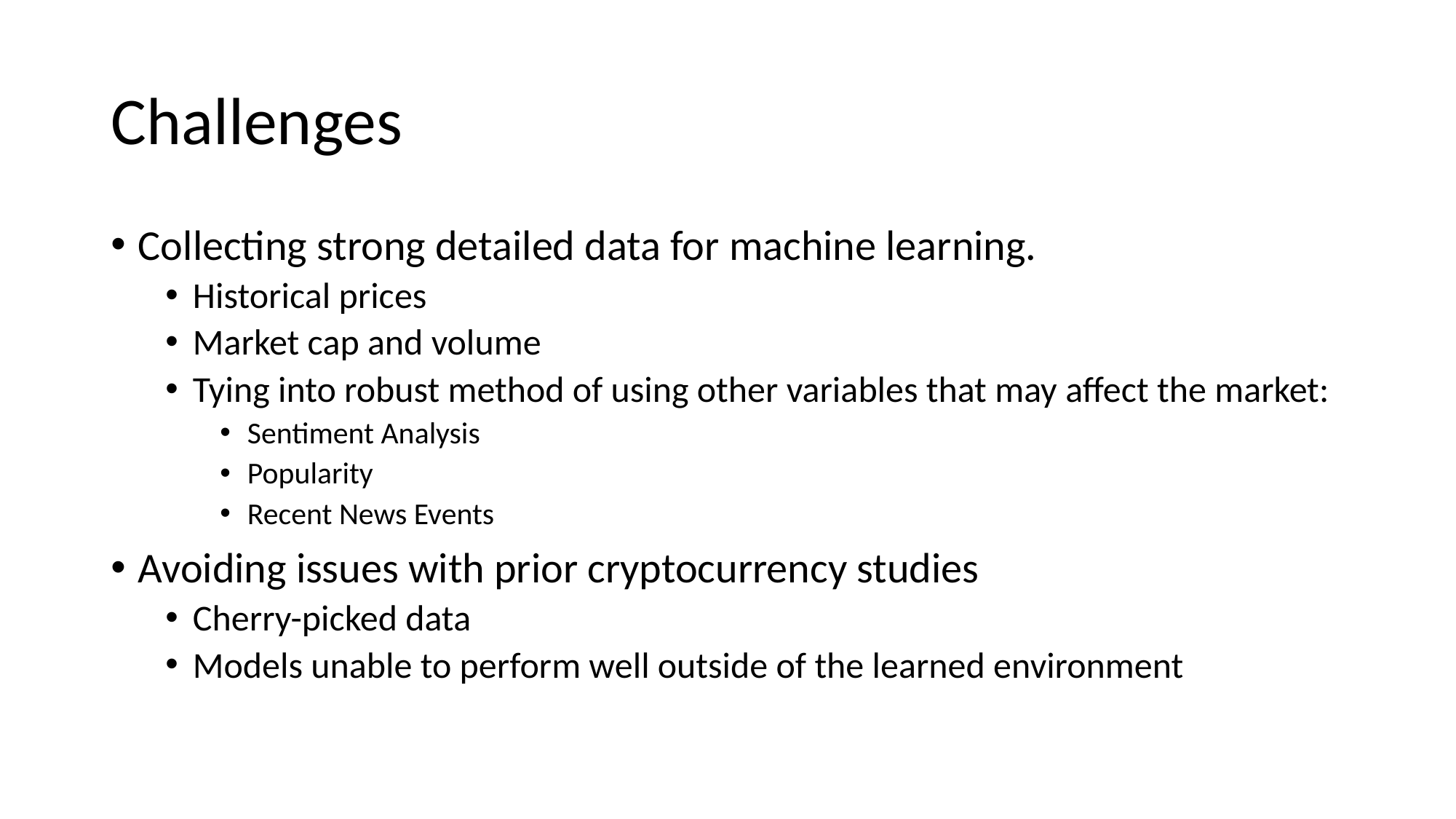

# Challenges
Collecting strong detailed data for machine learning.
Historical prices
Market cap and volume
Tying into robust method of using other variables that may affect the market:
Sentiment Analysis
Popularity
Recent News Events
Avoiding issues with prior cryptocurrency studies
Cherry-picked data
Models unable to perform well outside of the learned environment